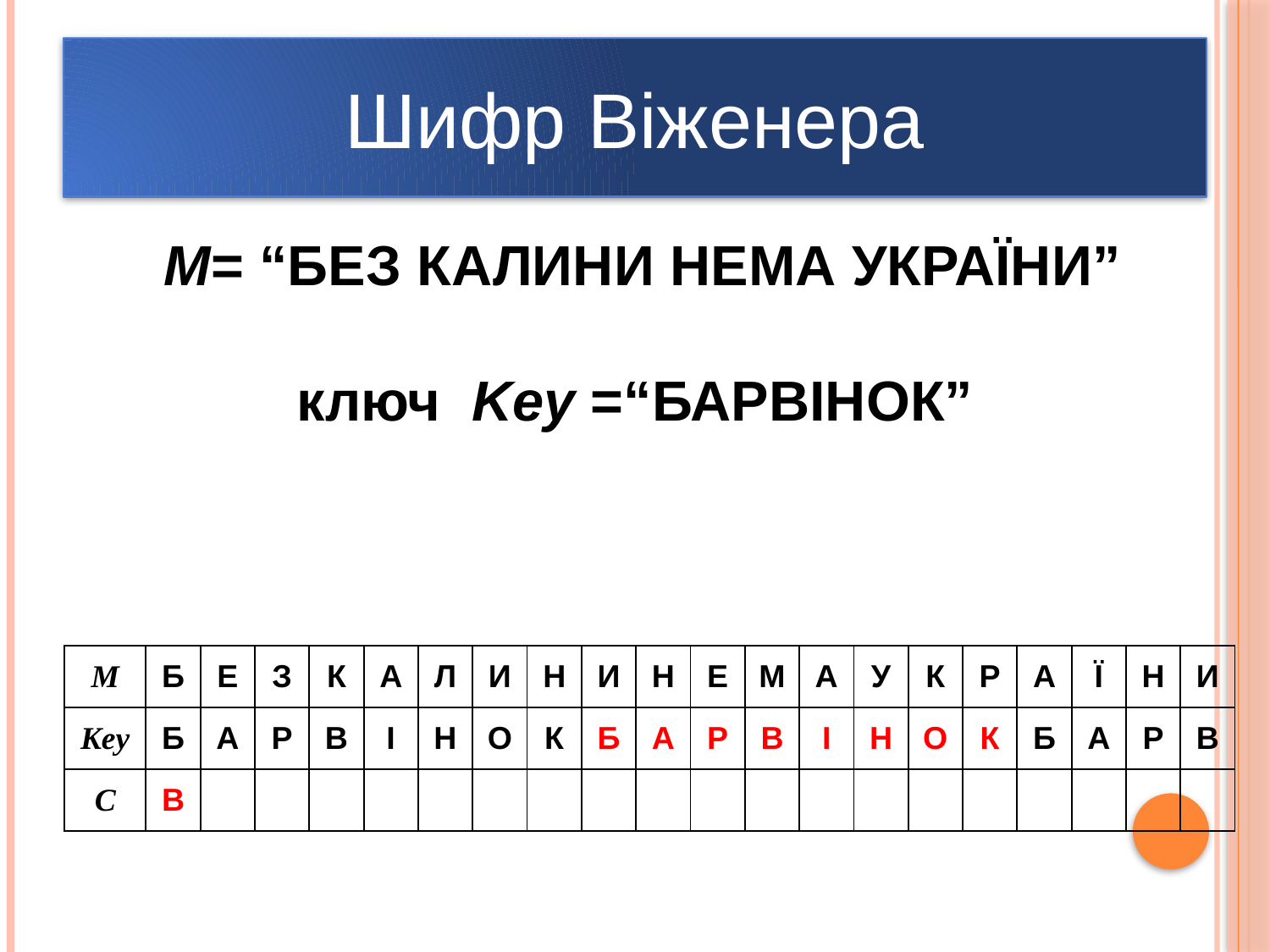

Шифр Віженера

  М= “БЕЗ КАЛИНИ НЕМА УКРАЇНИ”

ключ  Key =“БАРВІНОК”
| M | Б | Е | З | К | А | Л | И | Н | И | Н | Е | М | А | У | К | Р | А | Ї | Н | И |
| --- | --- | --- | --- | --- | --- | --- | --- | --- | --- | --- | --- | --- | --- | --- | --- | --- | --- | --- | --- | --- |
| Key | Б | А | Р | В | І | Н | О | К | Б | А | Р | В | І | Н | О | К | Б | А | Р | В |
| C | В |  |  |  |  |  |  |  |  |  |  |  |  |  |  |  |  |  |  |  |